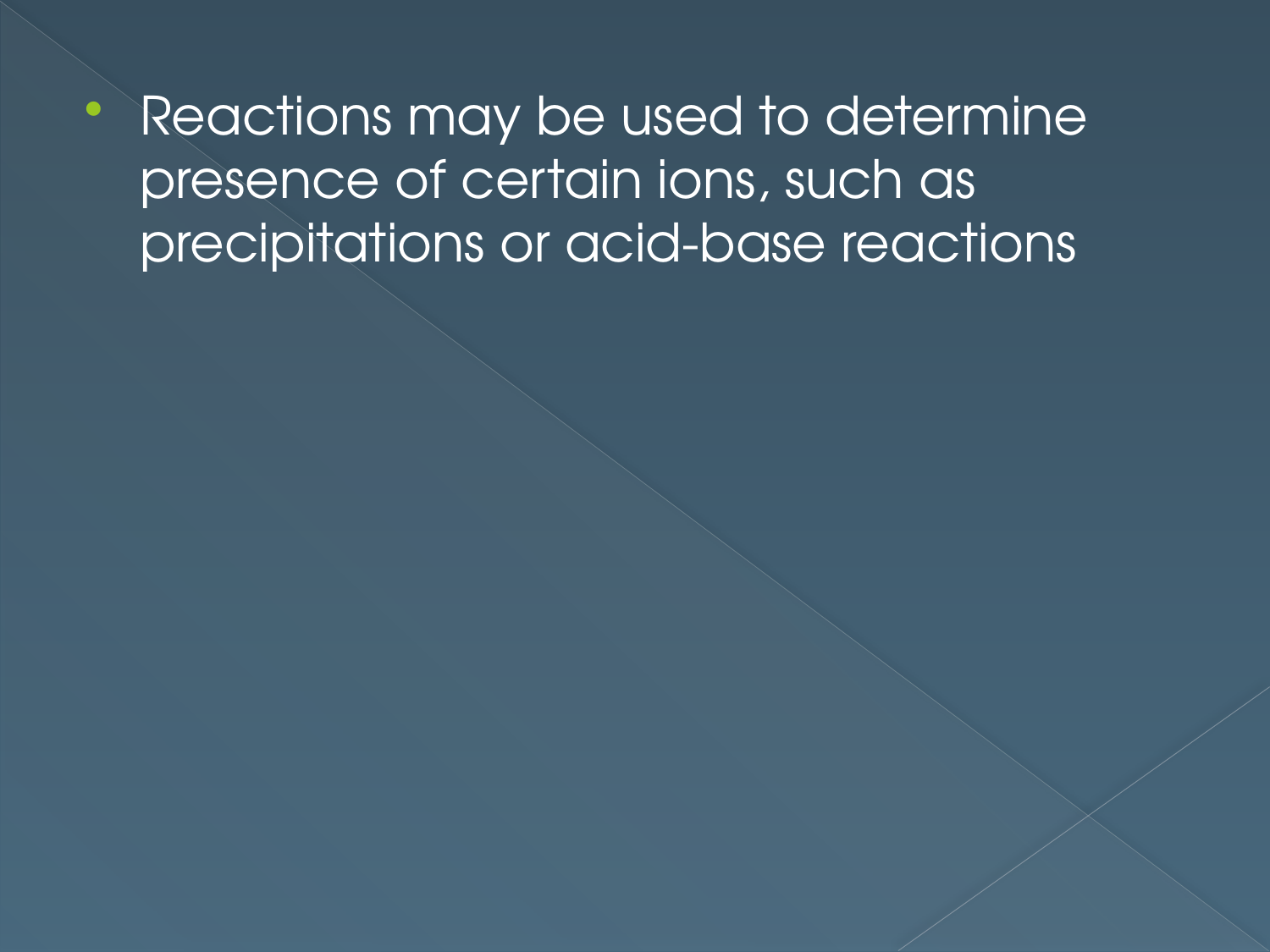

Reactions may be used to determine presence of certain ions, such as precipitations or acid-base reactions